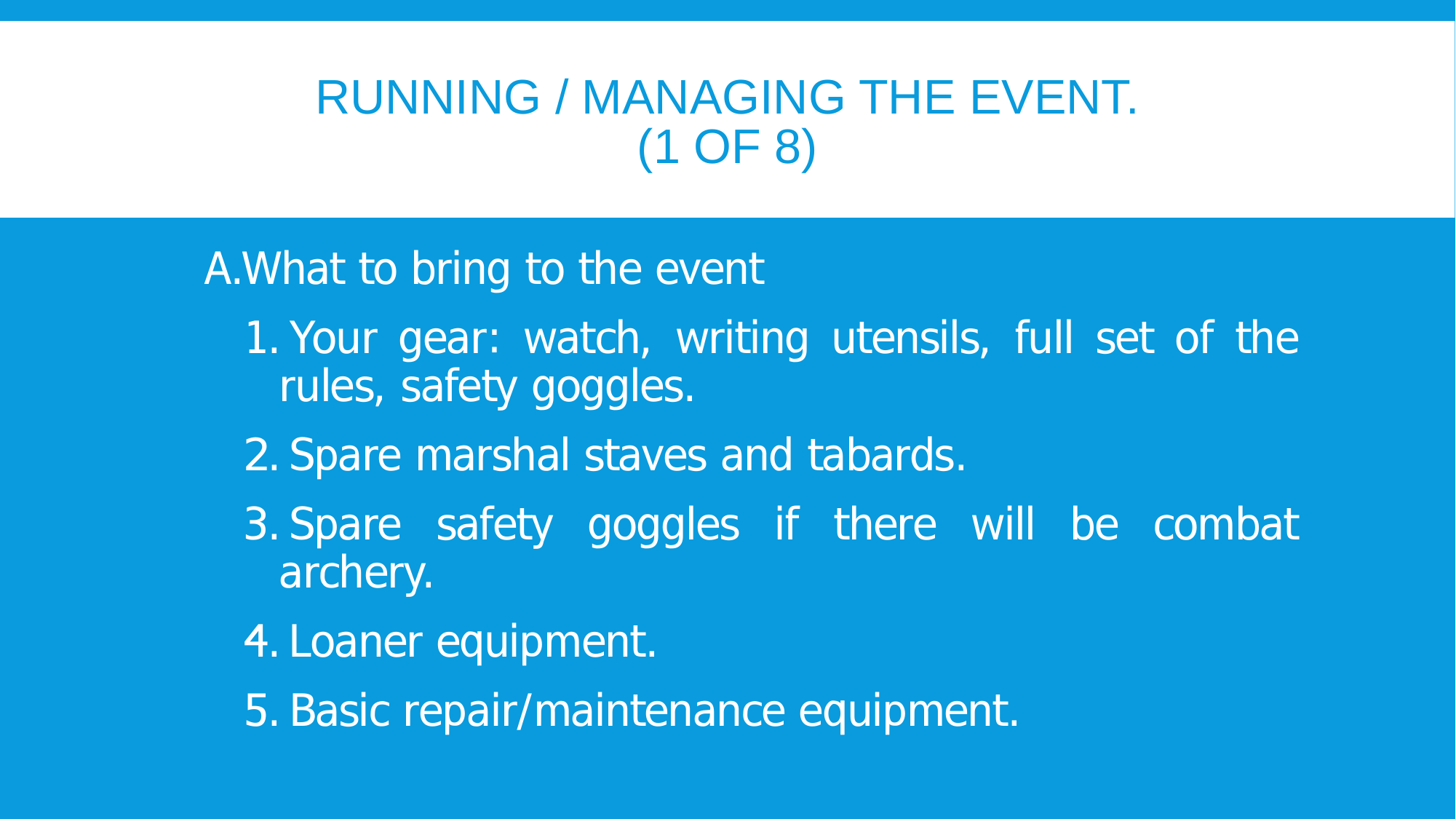

# Running / Managing the Event. (1 of 8)
What to bring to the event
Your gear: watch, writing utensils, full set of the rules, safety goggles.
Spare marshal staves and tabards.
Spare safety goggles if there will be combat archery.
Loaner equipment.
Basic repair/maintenance equipment.